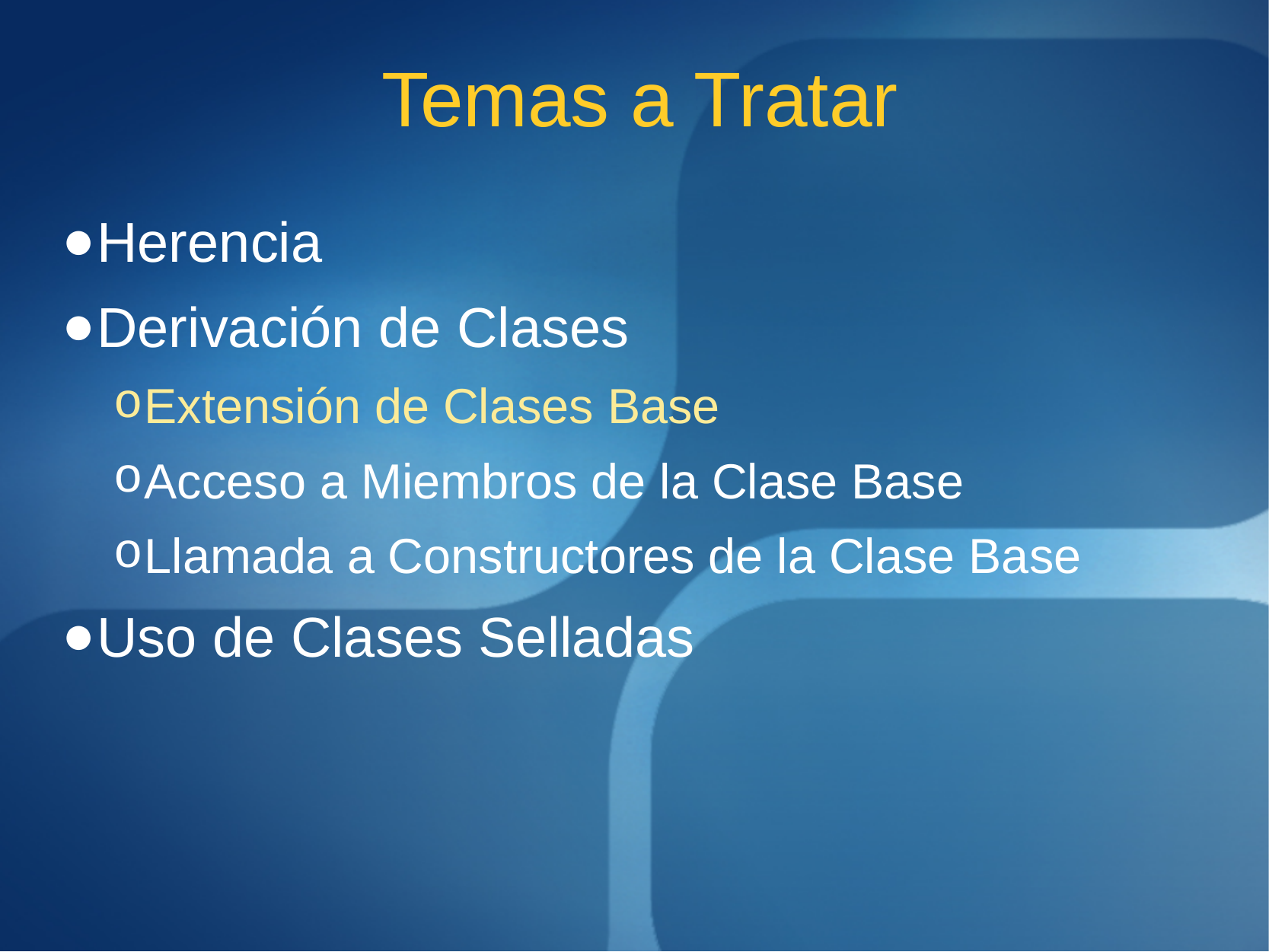

# Temas a Tratar
Herencia
Derivación de Clases
Extensión de Clases Base
Acceso a Miembros de la Clase Base
Llamada a Constructores de la Clase Base
Uso de Clases Selladas